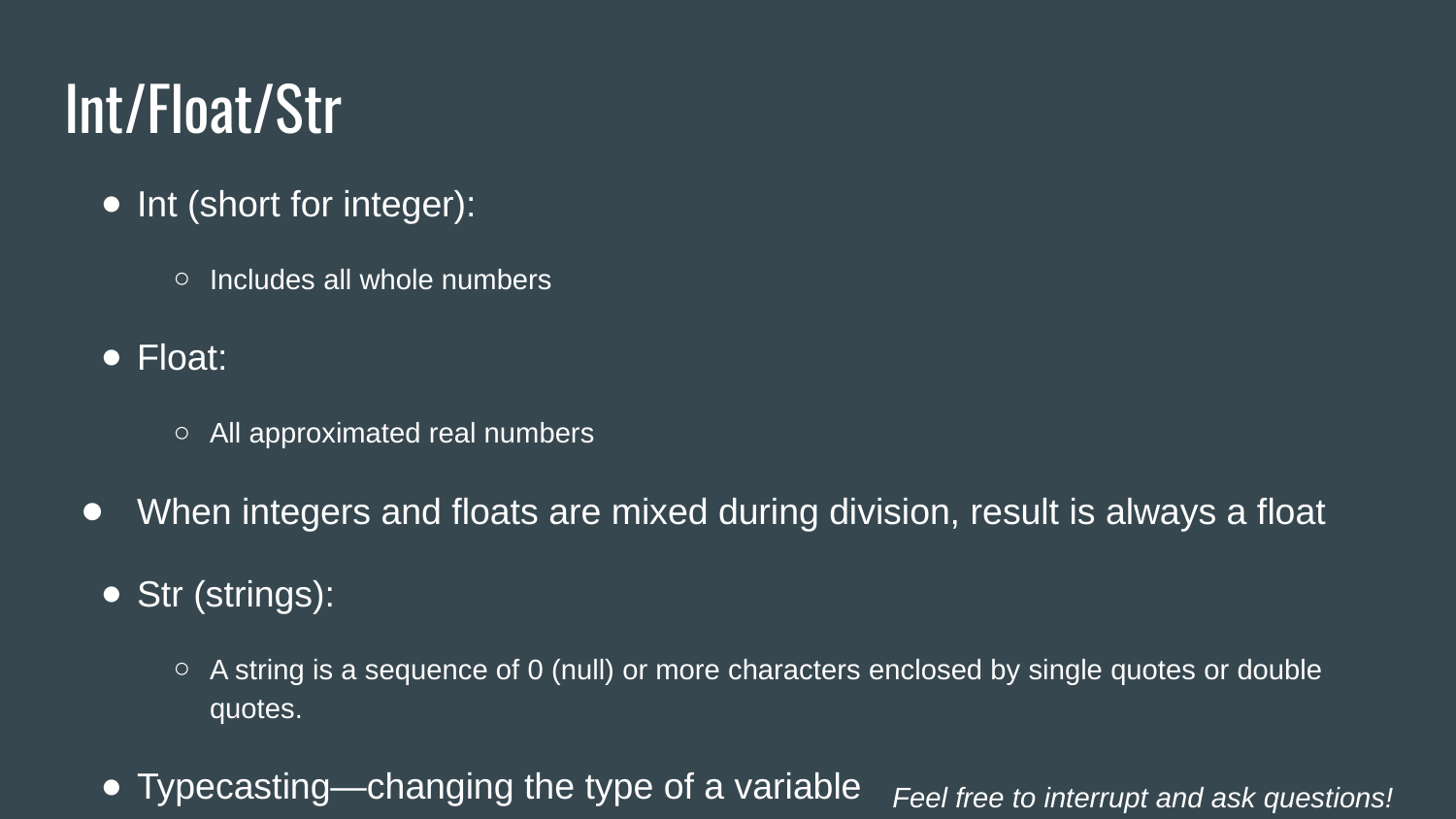

# Int/Float/Str
Int (short for integer):
Includes all whole numbers
Float:
All approximated real numbers
When integers and floats are mixed during division, result is always a float
Str (strings):
A string is a sequence of 0 (null) or more characters enclosed by single quotes or double quotes.
Typecasting—changing the type of a variable
str(variable), float(variable), int(variable) << changes variables into a string, float, and integer, respectively

Feel free to interrupt and ask questions!